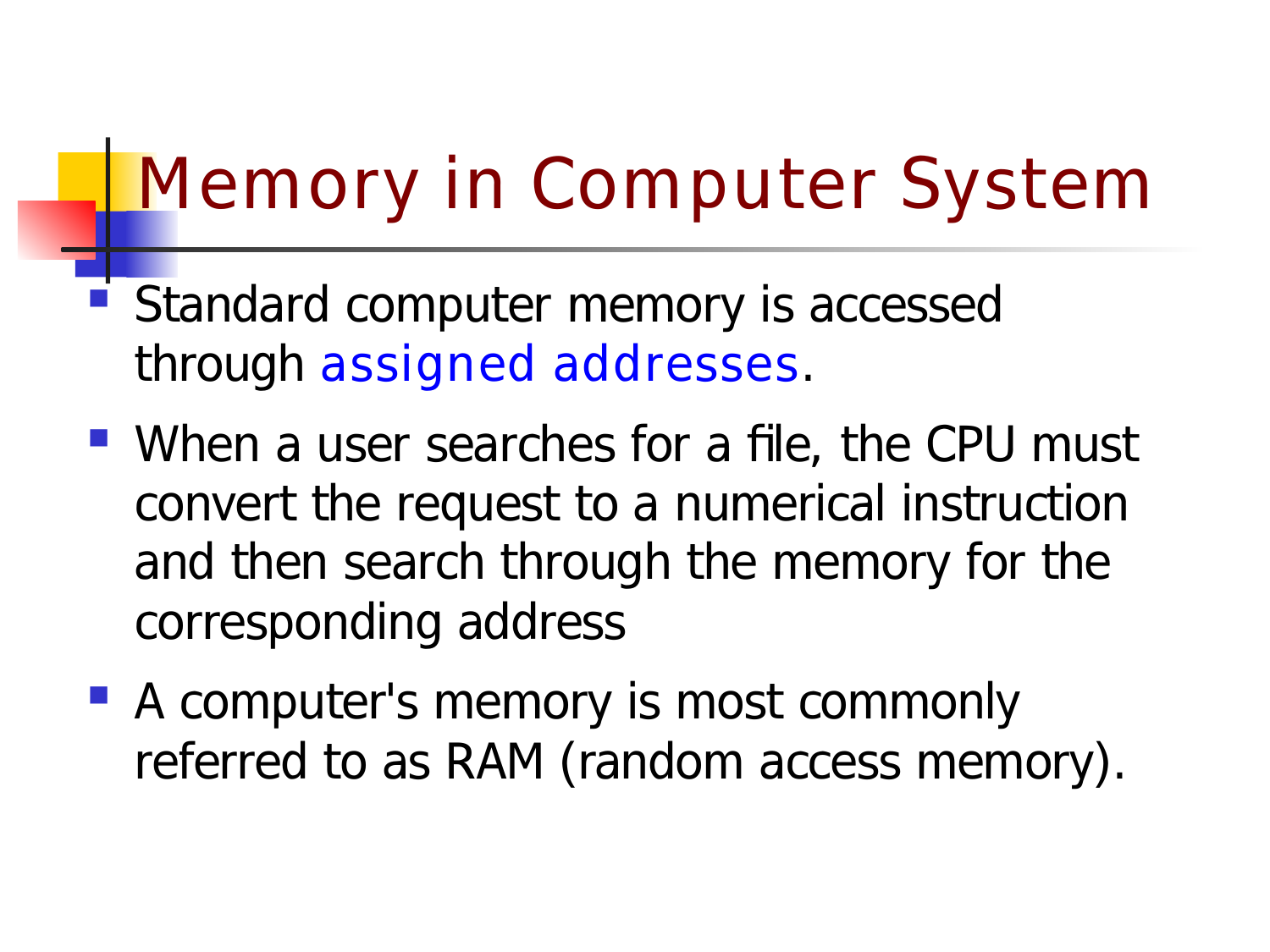

# Memory in Computer System
Standard computer memory is accessed through assigned addresses.
When a user searches for a file, the CPU must convert the request to a numerical instruction and then search through the memory for the corresponding address
A computer's memory is most commonly referred to as RAM (random access memory).